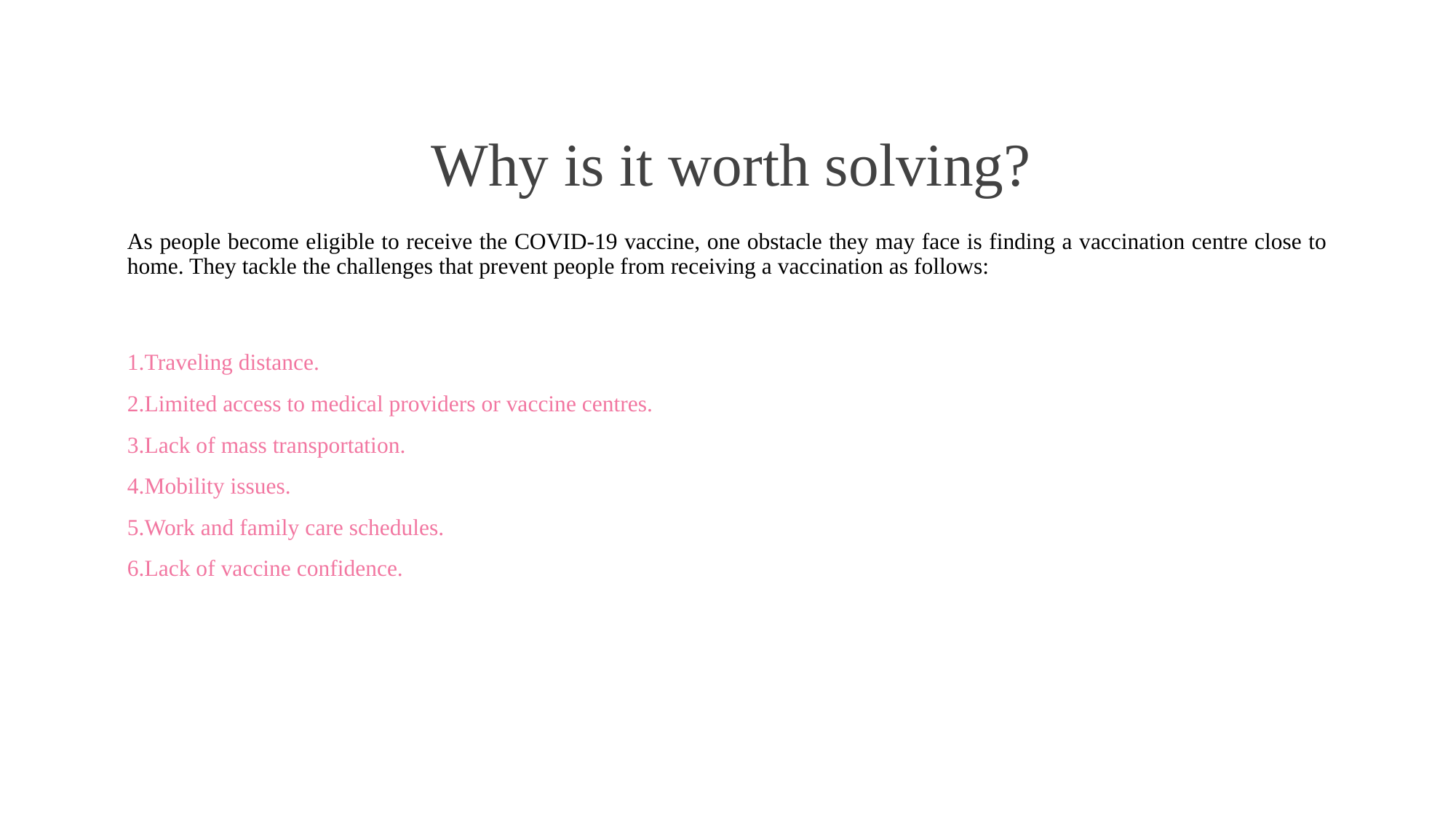

# Why is it worth solving?
As people become eligible to receive the COVID-19 vaccine, one obstacle they may face is finding a vaccination centre close to home. They tackle the challenges that prevent people from receiving a vaccination as follows:

1.Traveling distance.
2.Limited access to medical providers or vaccine centres.
3.Lack of mass transportation.
4.Mobility issues.
5.Work and family care schedules.
6.Lack of vaccine confidence.